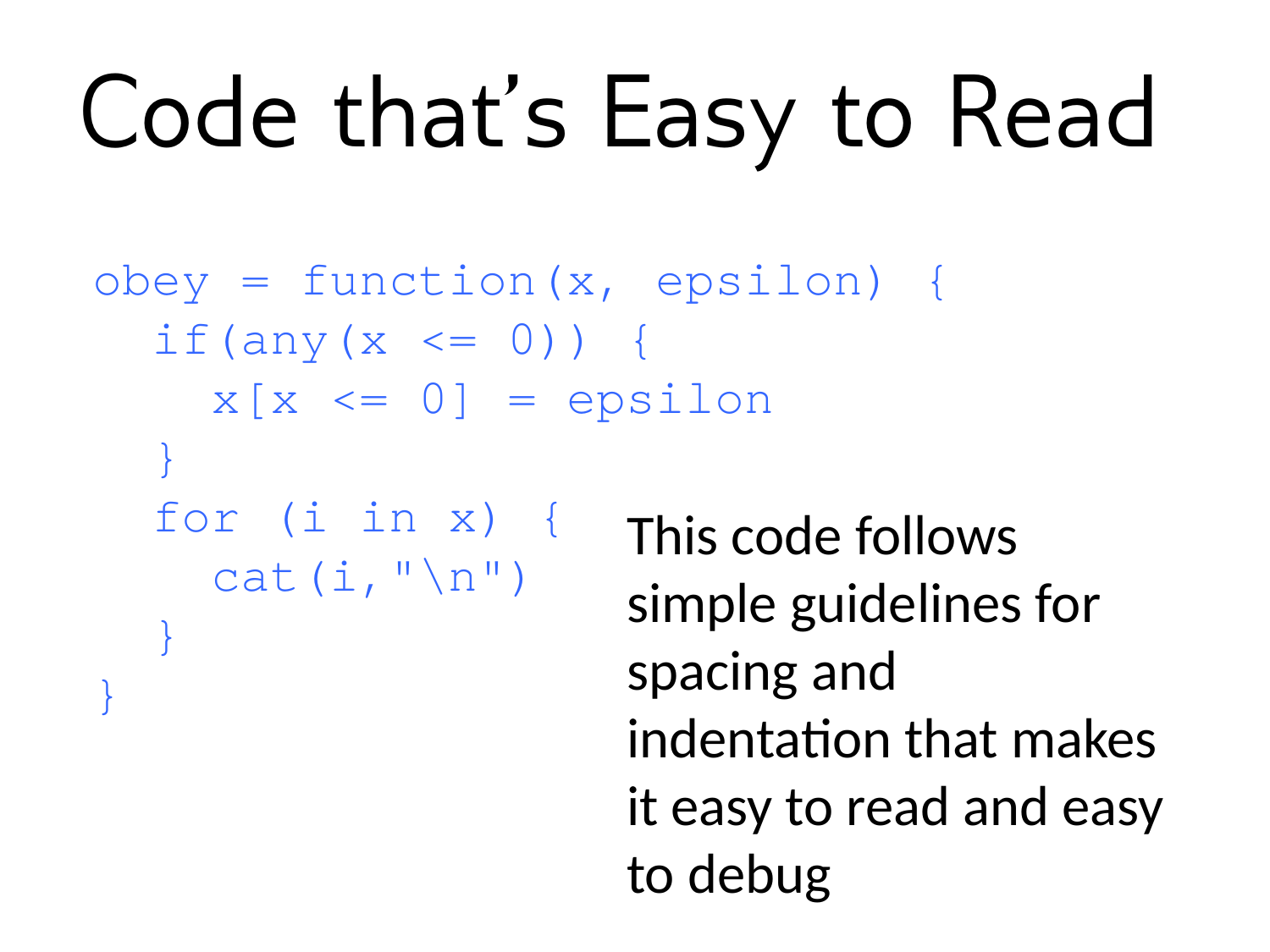

# Code that’s Easy to Read
obey = function(x, epsilon) {
  if(any(x <= 0)) {
    x[x <= 0] = epsilon
  }
  for (i in x) {
    cat(i,"\n")
  }
}

This code follows simple guidelines for spacing and indentation that makes it easy to read and easy to debug